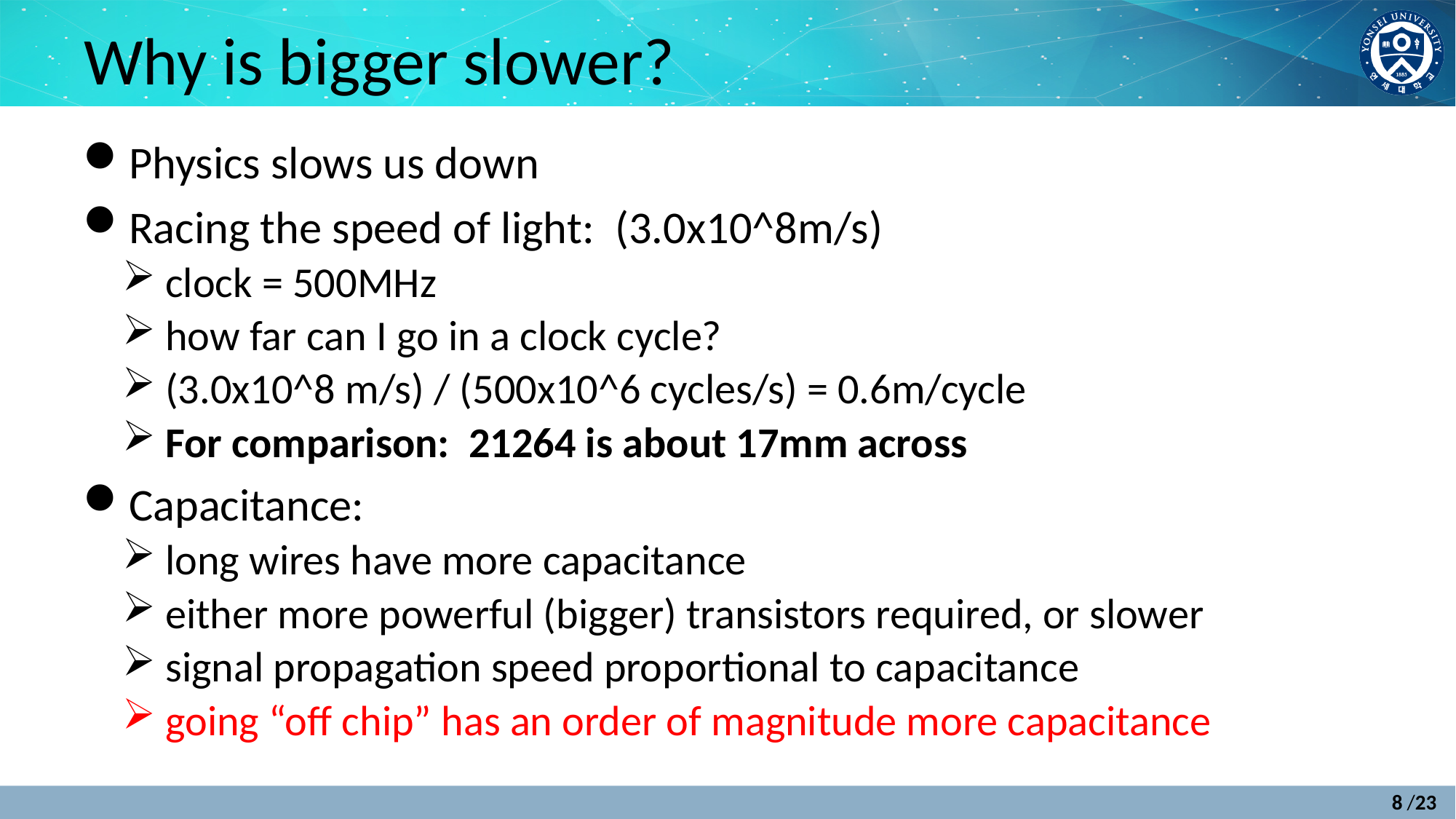

# Why is bigger slower?
Physics slows us down
Racing the speed of light:  (3.0x10^8m/s)
clock = 500MHz
how far can I go in a clock cycle?
(3.0x10^8 m/s) / (500x10^6 cycles/s) = 0.6m/cycle
For comparison:  21264 is about 17mm across
Capacitance:
long wires have more capacitance
either more powerful (bigger) transistors required, or slower
signal propagation speed proportional to capacitance
going “off chip” has an order of magnitude more capacitance
8